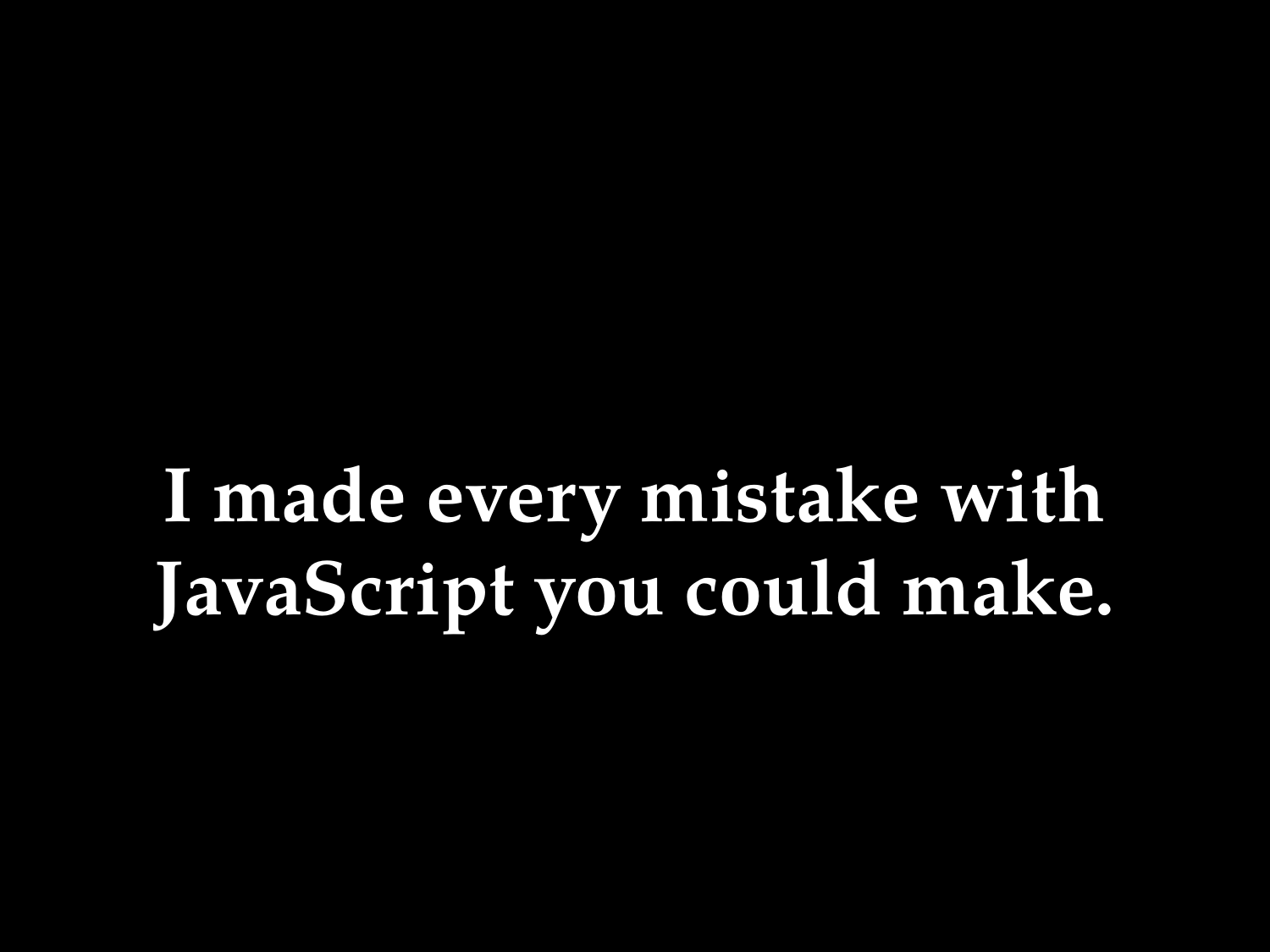

# I made every mistake with JavaScript you could make.